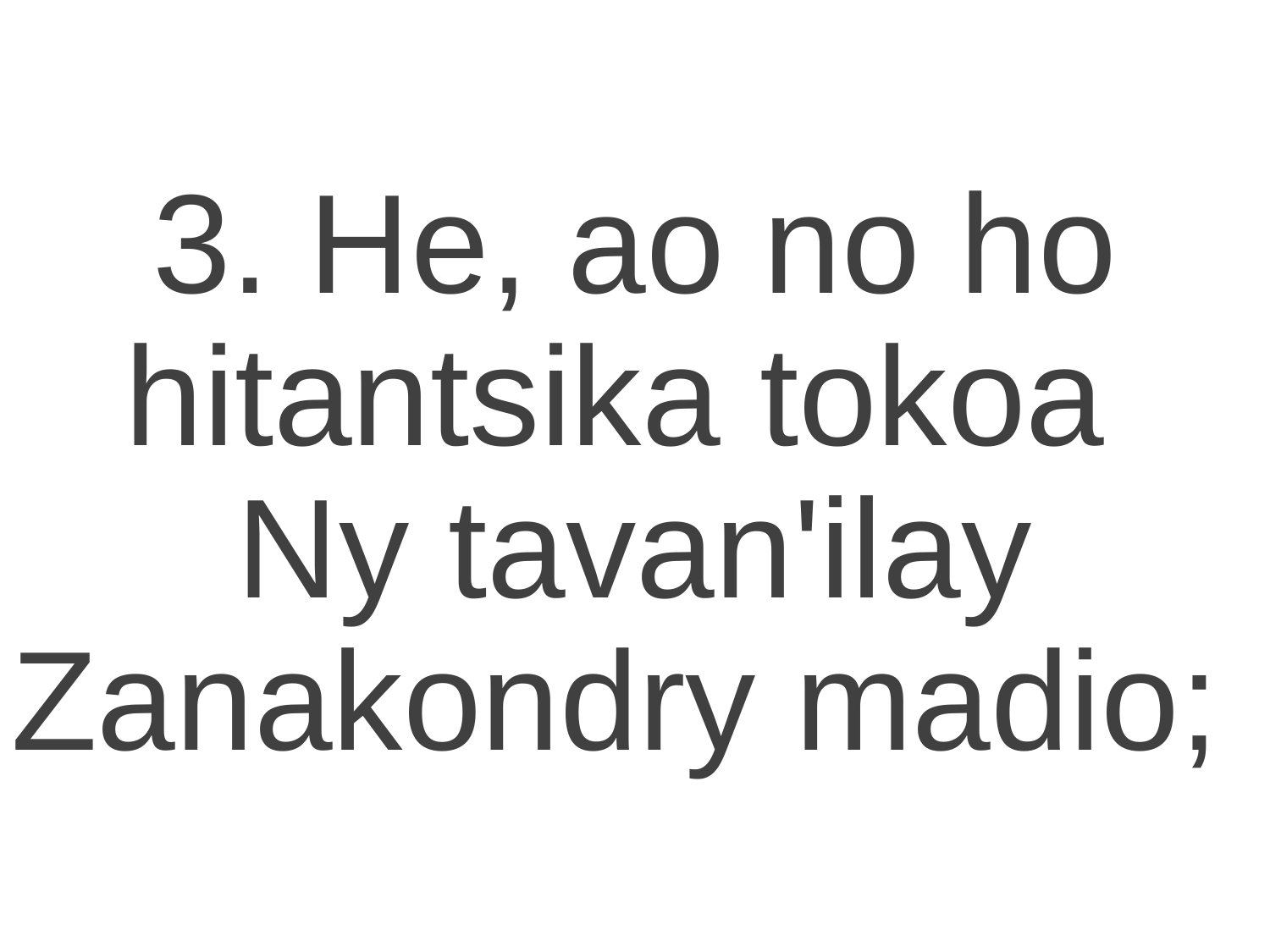

3. He, ao no ho hitantsika tokoa
Ny tavan'ilay Zanakondry madio;